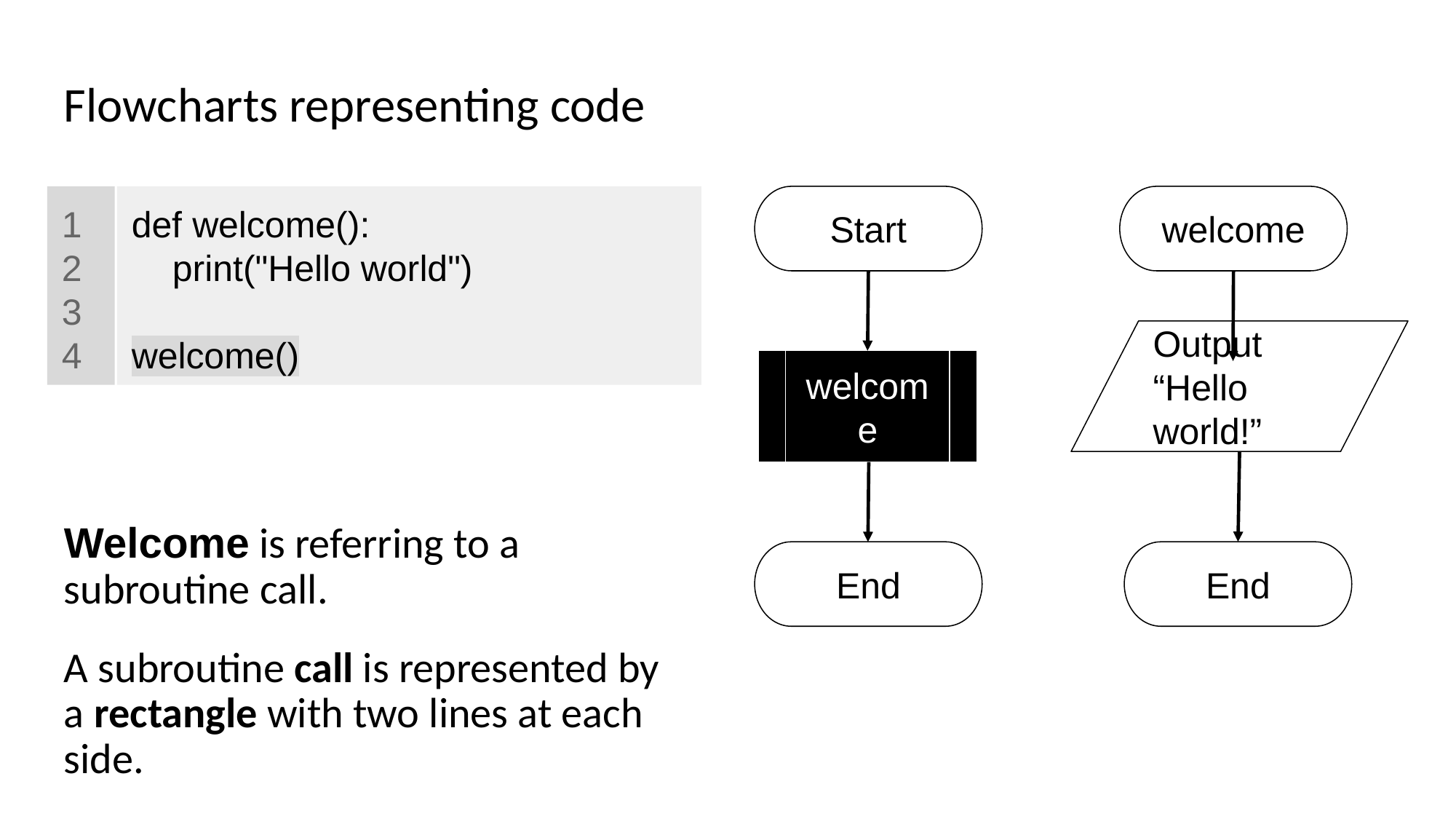

# Flowcharts representing code
Start
welcome
1
2
3
4

def welcome():
    print("Hello world")

welcome()

Output “Hello world!”
welcome
Welcome is referring to a subroutine call.
A subroutine call is represented by a rectangle with two lines at each side.
End
End